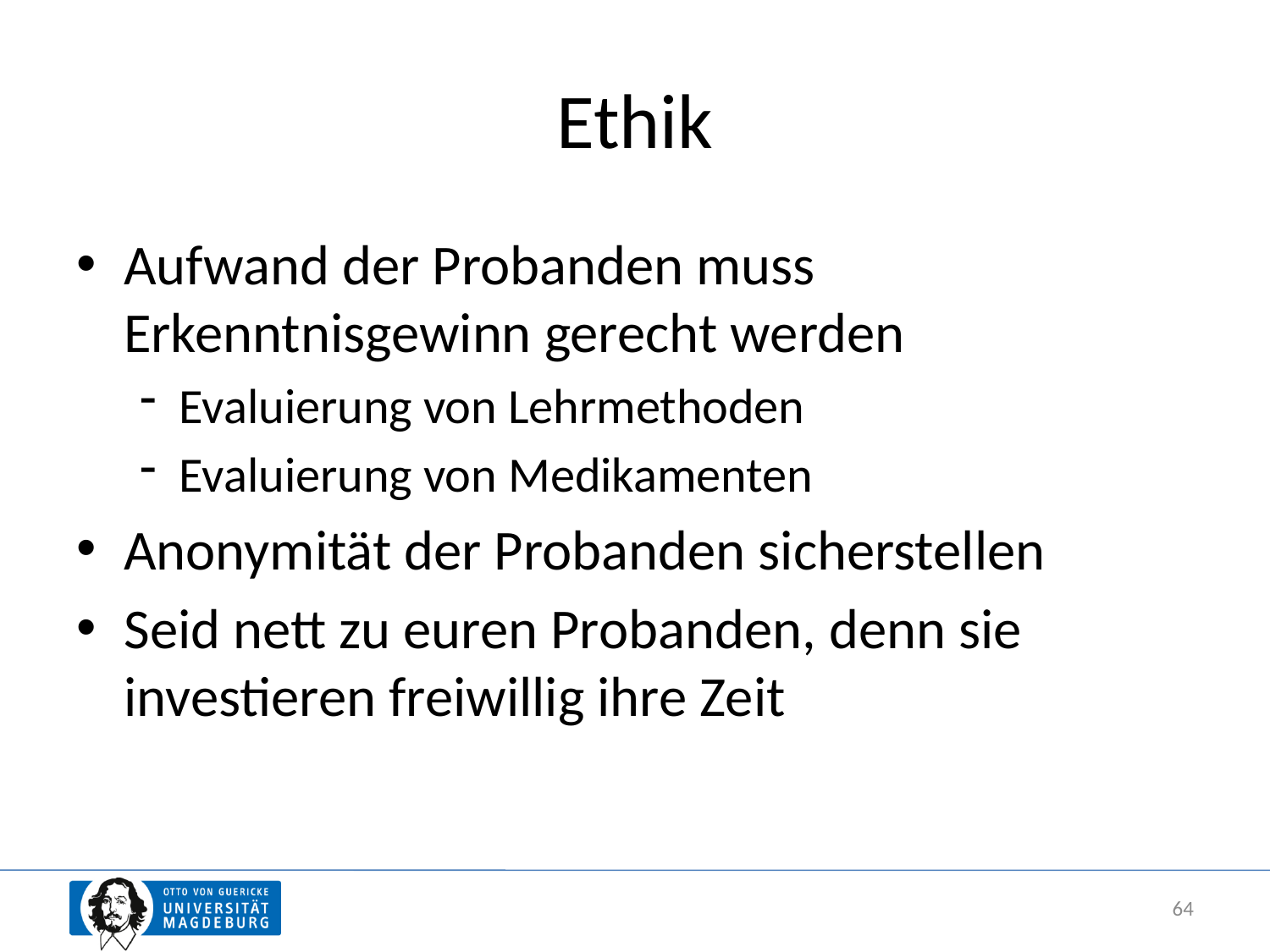

# Ethik
Aufwand der Probanden muss Erkenntnisgewinn gerecht werden
Evaluierung von Lehrmethoden
Evaluierung von Medikamenten
Anonymität der Probanden sicherstellen
Seid nett zu euren Probanden, denn sie investieren freiwillig ihre Zeit

64